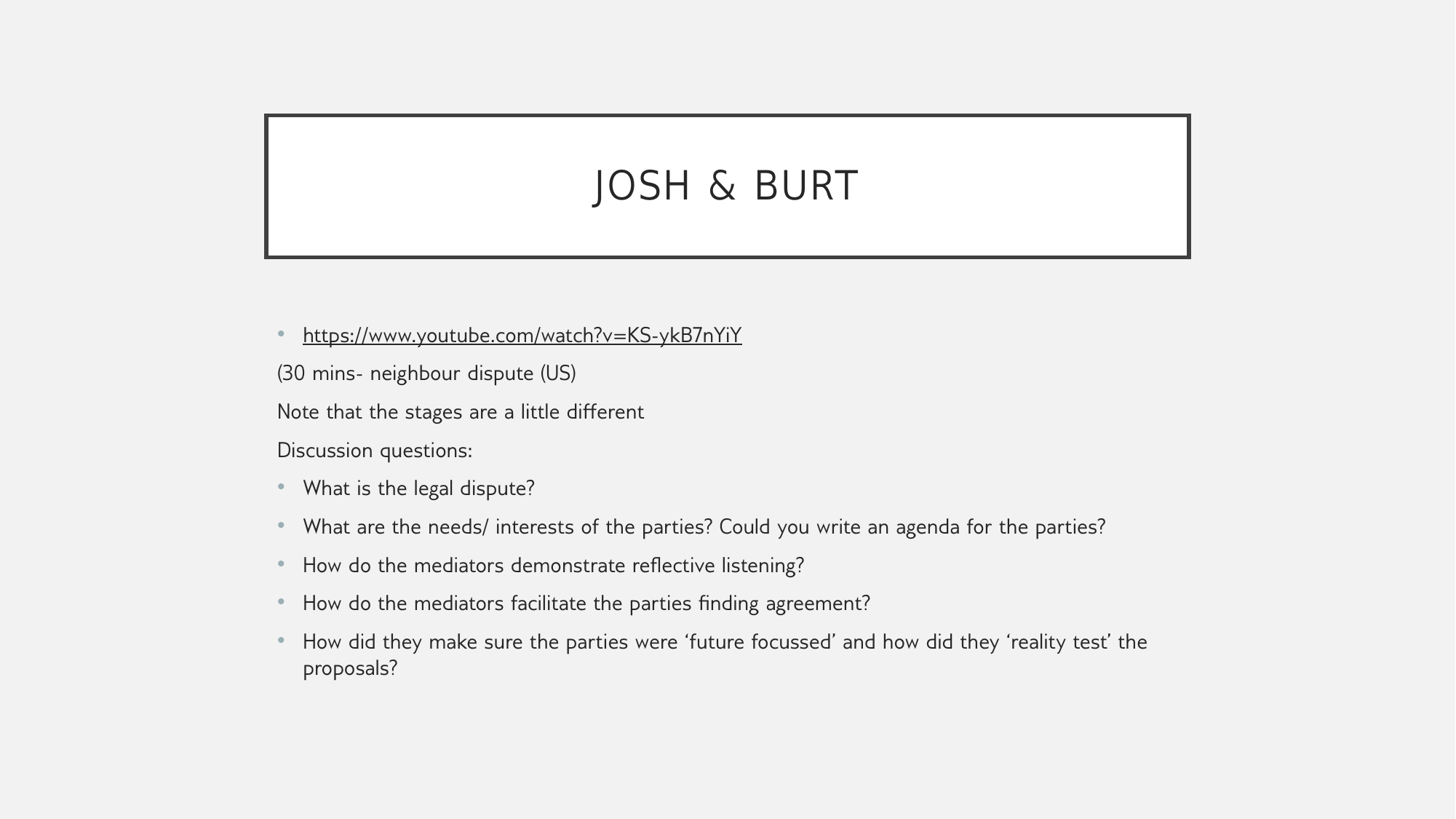

# Josh & Burt
https://www.youtube.com/watch?v=KS-ykB7nYiY
(30 mins- neighbour dispute (US)
Note that the stages are a little different
Discussion questions:
What is the legal dispute?
What are the needs/ interests of the parties? Could you write an agenda for the parties?
How do the mediators demonstrate reflective listening?
How do the mediators facilitate the parties finding agreement?
How did they make sure the parties were ‘future focussed’ and how did they ‘reality test’ the proposals?